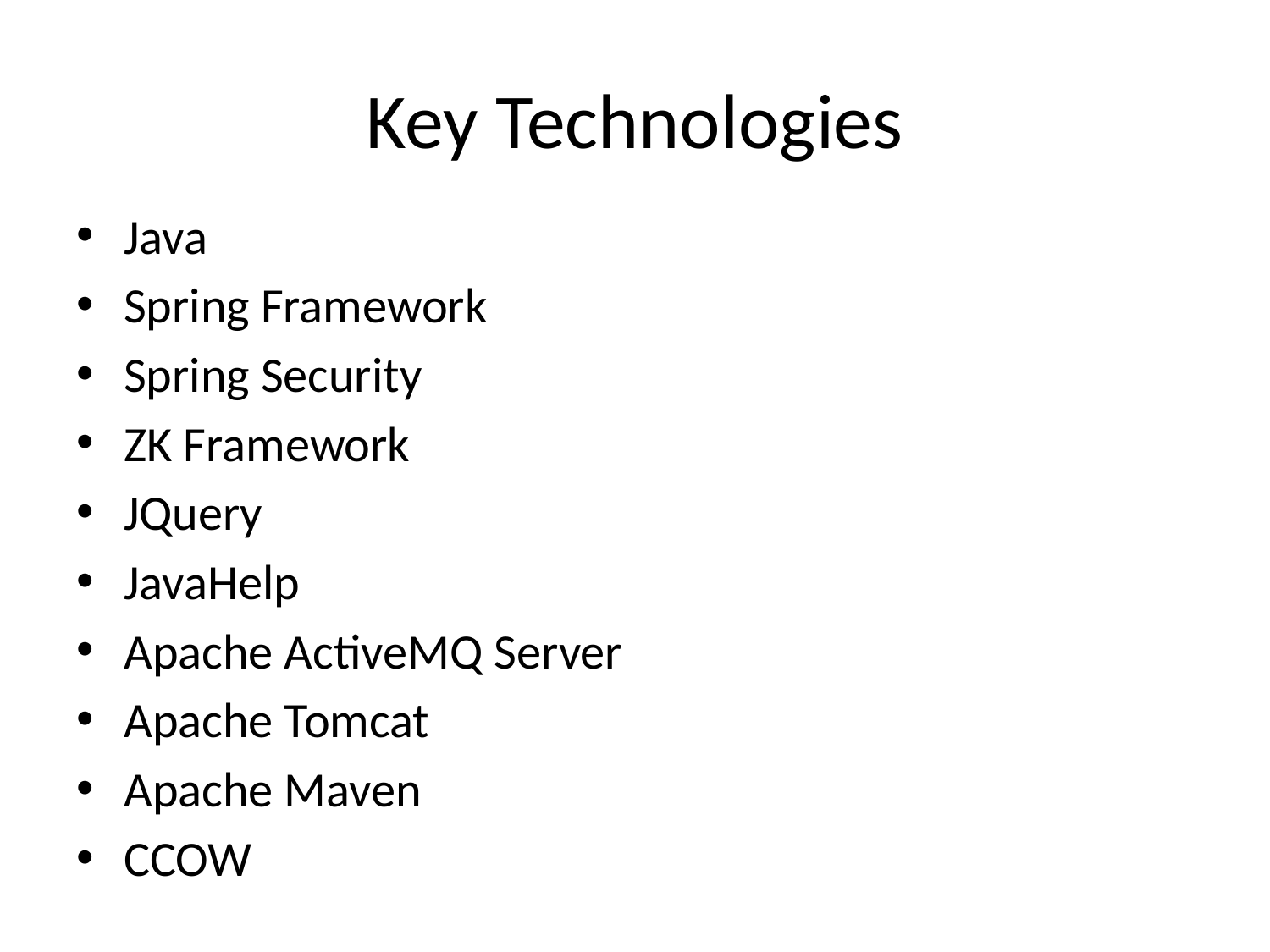

# Key Technologies
Java
Spring Framework
Spring Security
ZK Framework
JQuery
JavaHelp
Apache ActiveMQ Server
Apache Tomcat
Apache Maven
CCOW